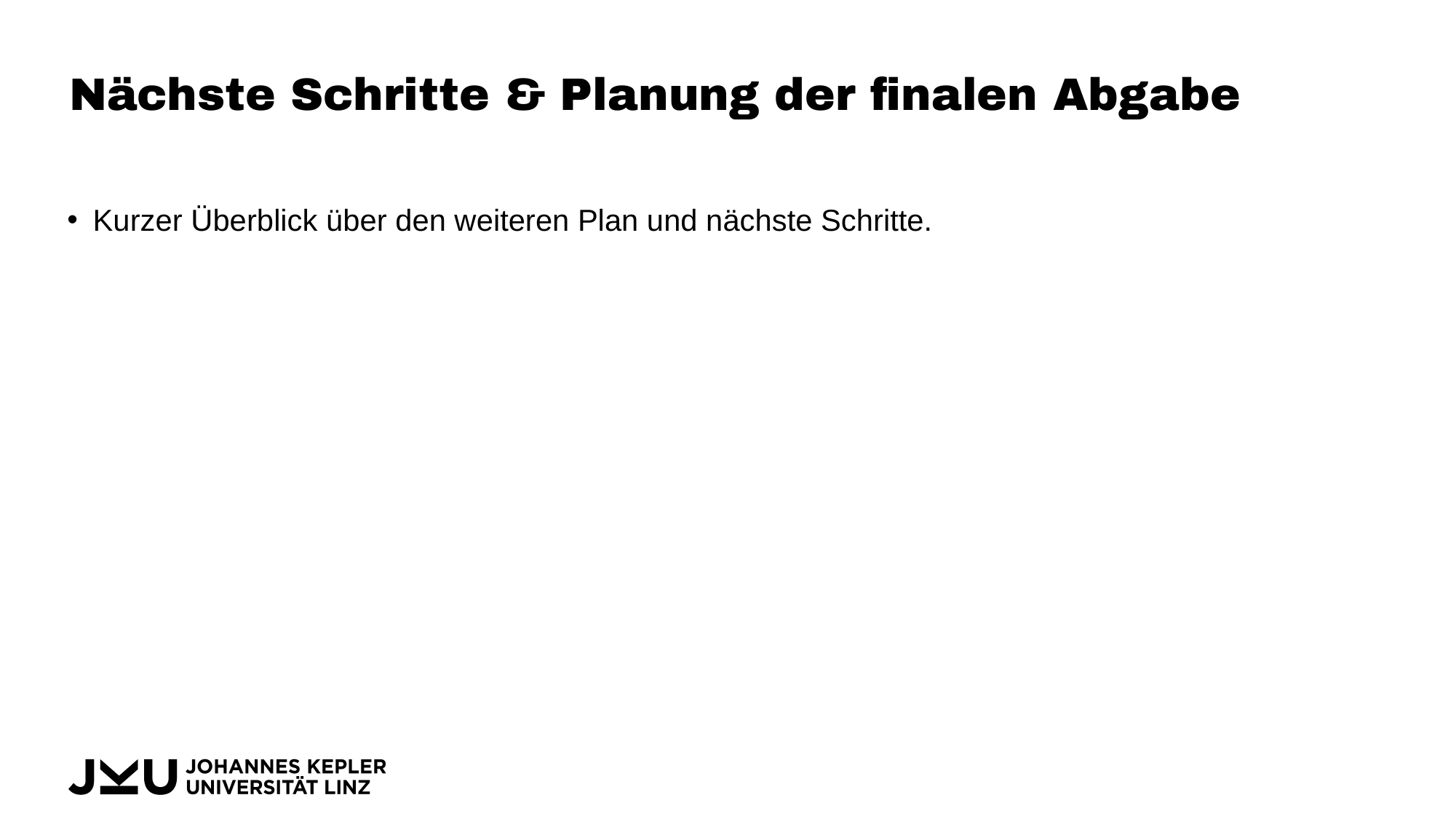

# Nächste Schritte & Planung der finalen Abgabe
Kurzer Überblick über den weiteren Plan und nächste Schritte.